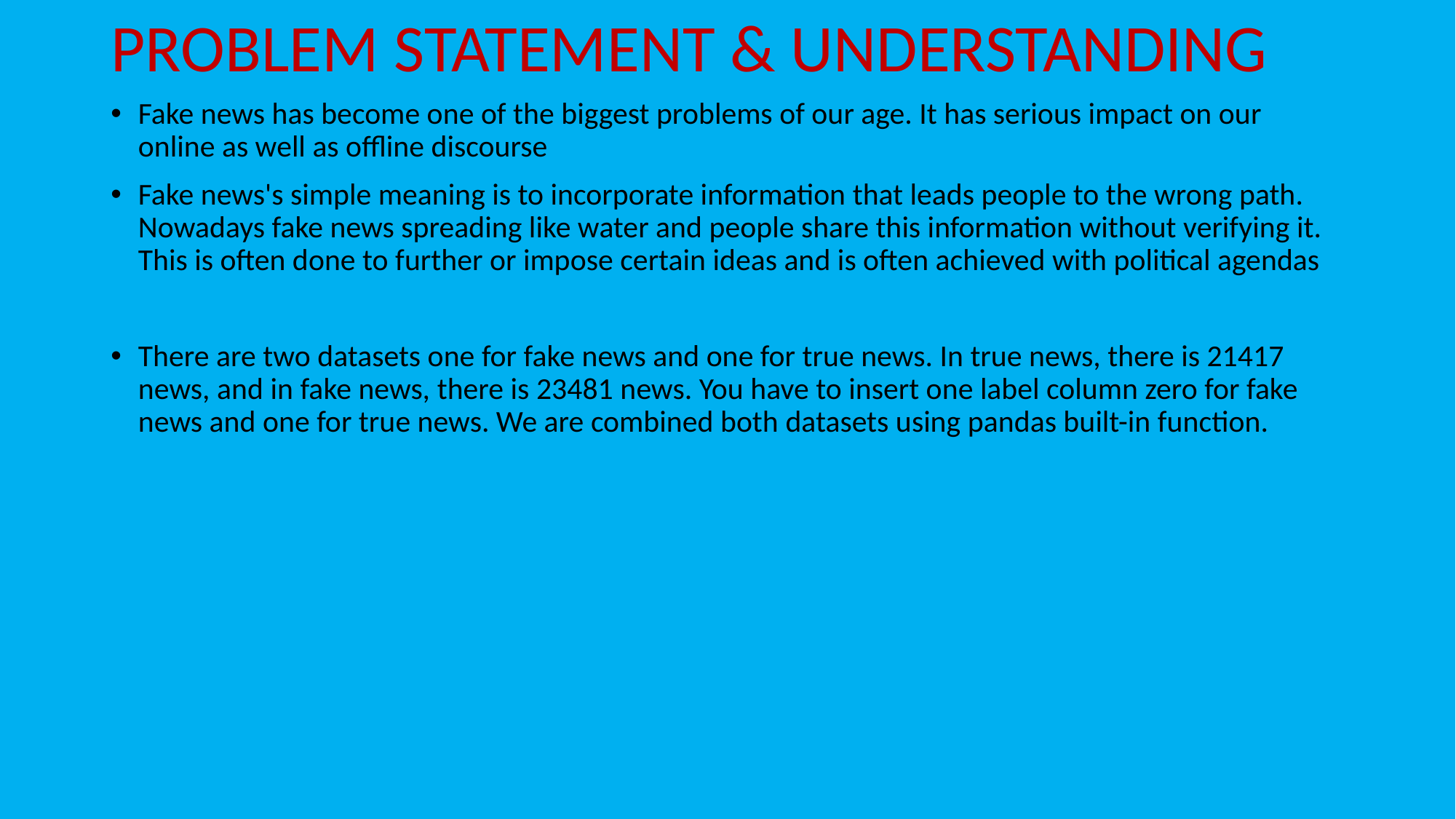

# PROBLEM STATEMENT & UNDERSTANDING
Fake news has become one of the biggest problems of our age. It has serious impact on our online as well as offline discourse
Fake news's simple meaning is to incorporate information that leads people to the wrong path. Nowadays fake news spreading like water and people share this information without verifying it. This is often done to further or impose certain ideas and is often achieved with political agendas

There are two datasets one for fake news and one for true news. In true news, there is 21417 news, and in fake news, there is 23481 news. You have to insert one label column zero for fake news and one for true news. We are combined both datasets using pandas built-in function.